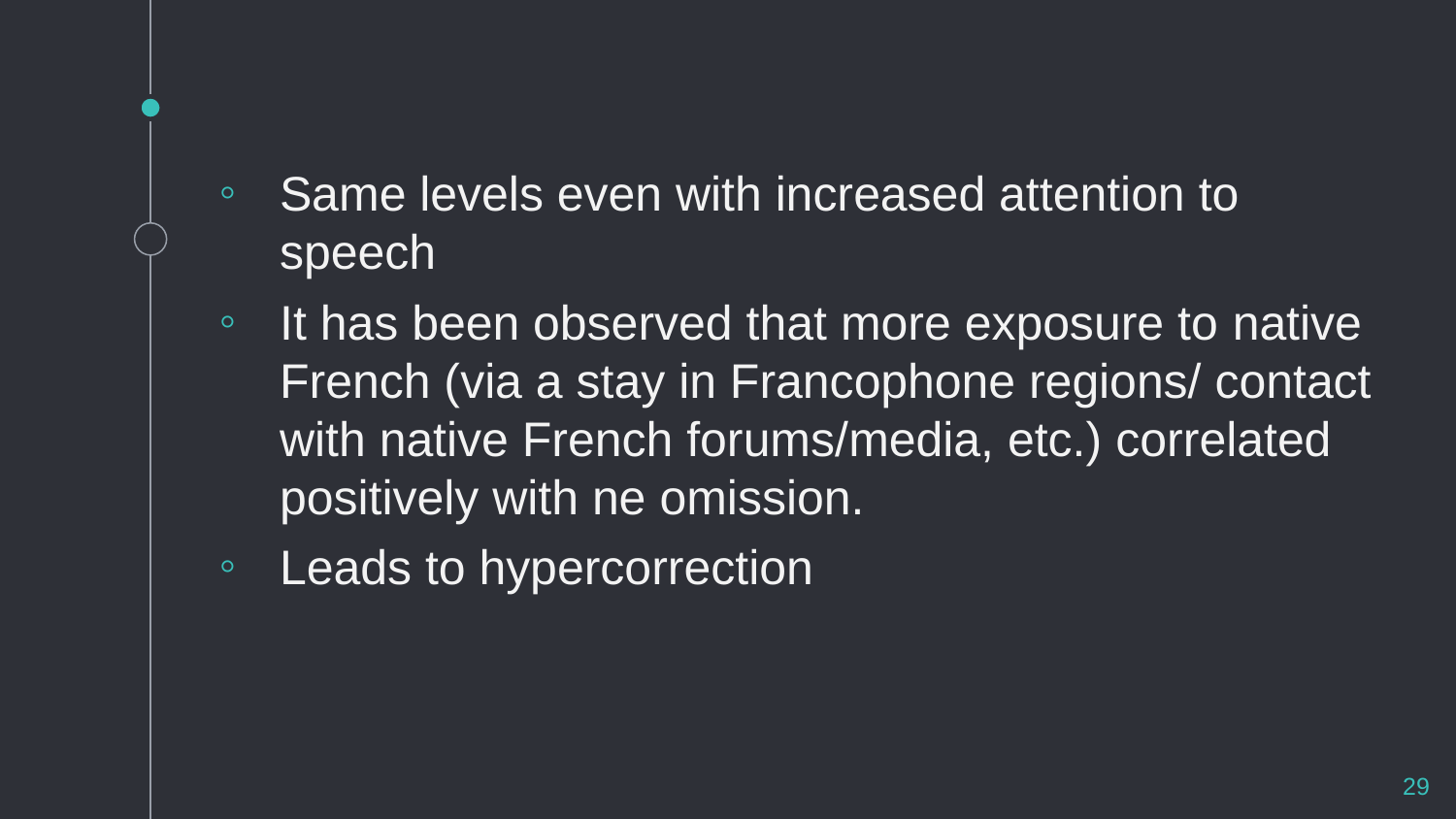

Same levels even with increased attention to speech
It has been observed that more exposure to native French (via a stay in Francophone regions/ contact with native French forums/media, etc.) correlated positively with ne omission.
Leads to hypercorrection

29